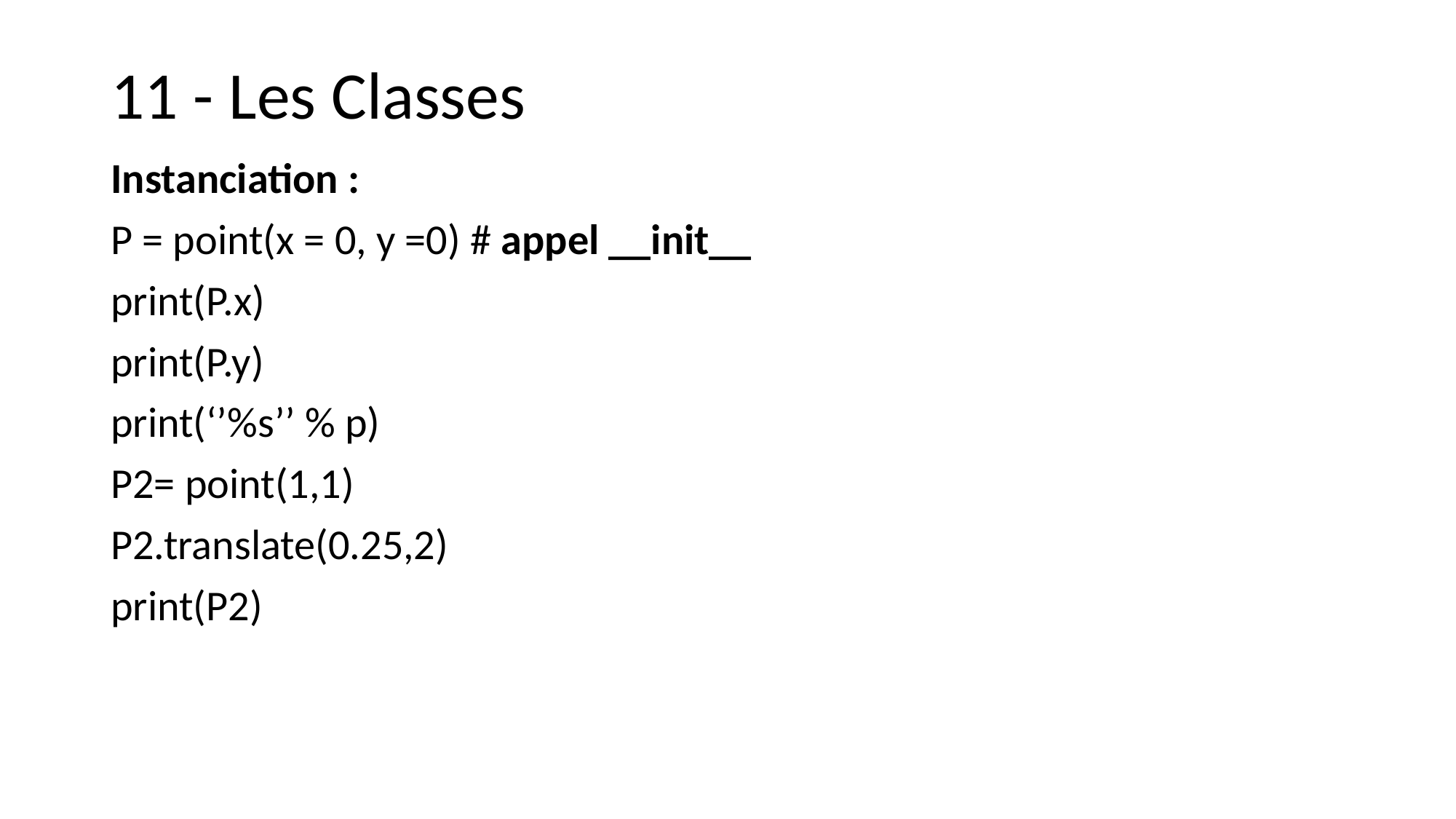

# 11 - Les Classes
Instanciation :
P = point(x = 0, y =0) # appel __init__
print(P.x)
print(P.y)
print(‘’%s’’ % p)
P2= point(1,1)
P2.translate(0.25,2)
print(P2)